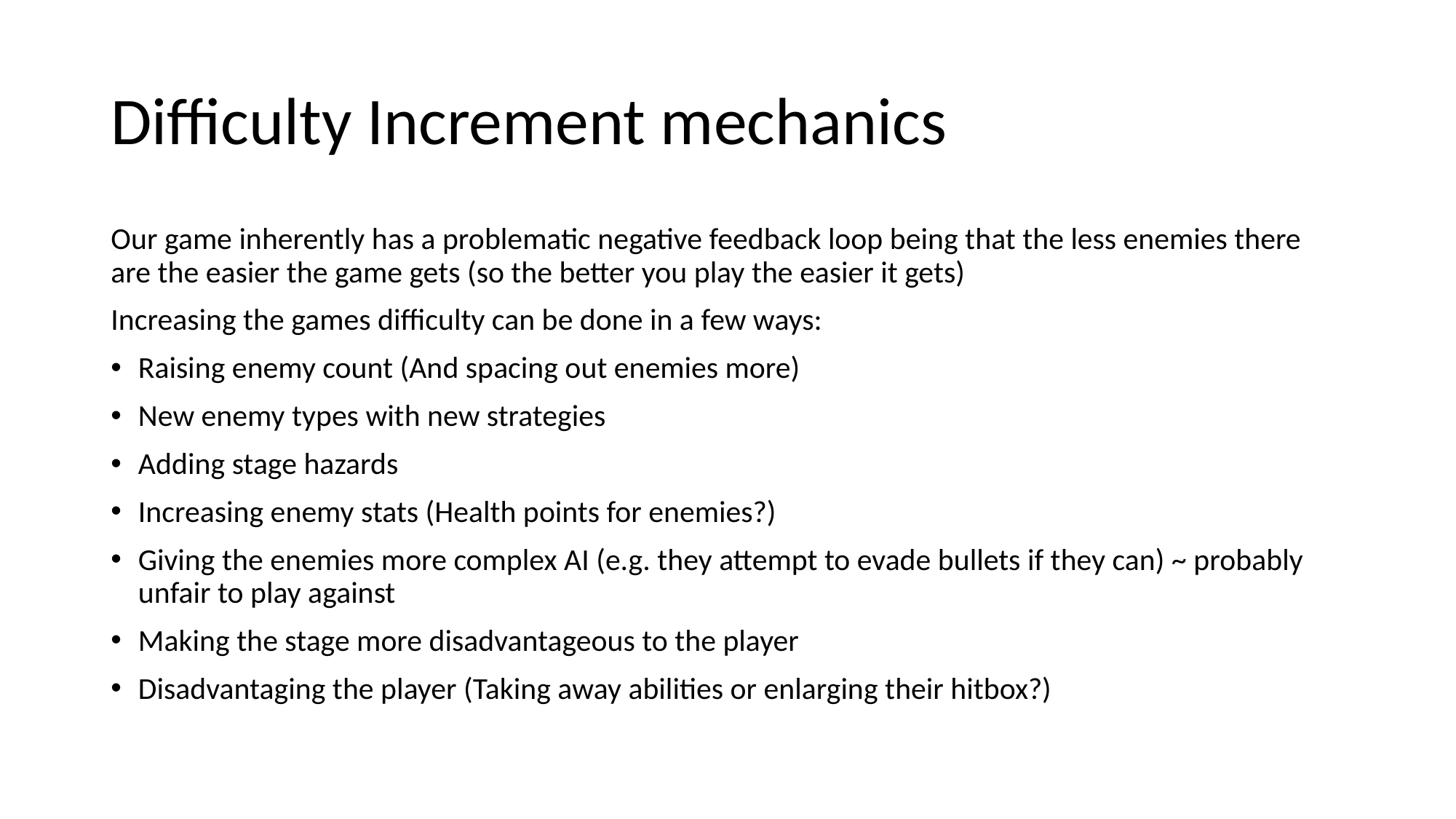

# Difficulty Increment mechanics
Our game inherently has a problematic negative feedback loop being that the less enemies there are the easier the game gets (so the better you play the easier it gets)
Increasing the games difficulty can be done in a few ways:
Raising enemy count (And spacing out enemies more)
New enemy types with new strategies
Adding stage hazards
Increasing enemy stats (Health points for enemies?)
Giving the enemies more complex AI (e.g. they attempt to evade bullets if they can) ~ probably unfair to play against
Making the stage more disadvantageous to the player
Disadvantaging the player (Taking away abilities or enlarging their hitbox?)